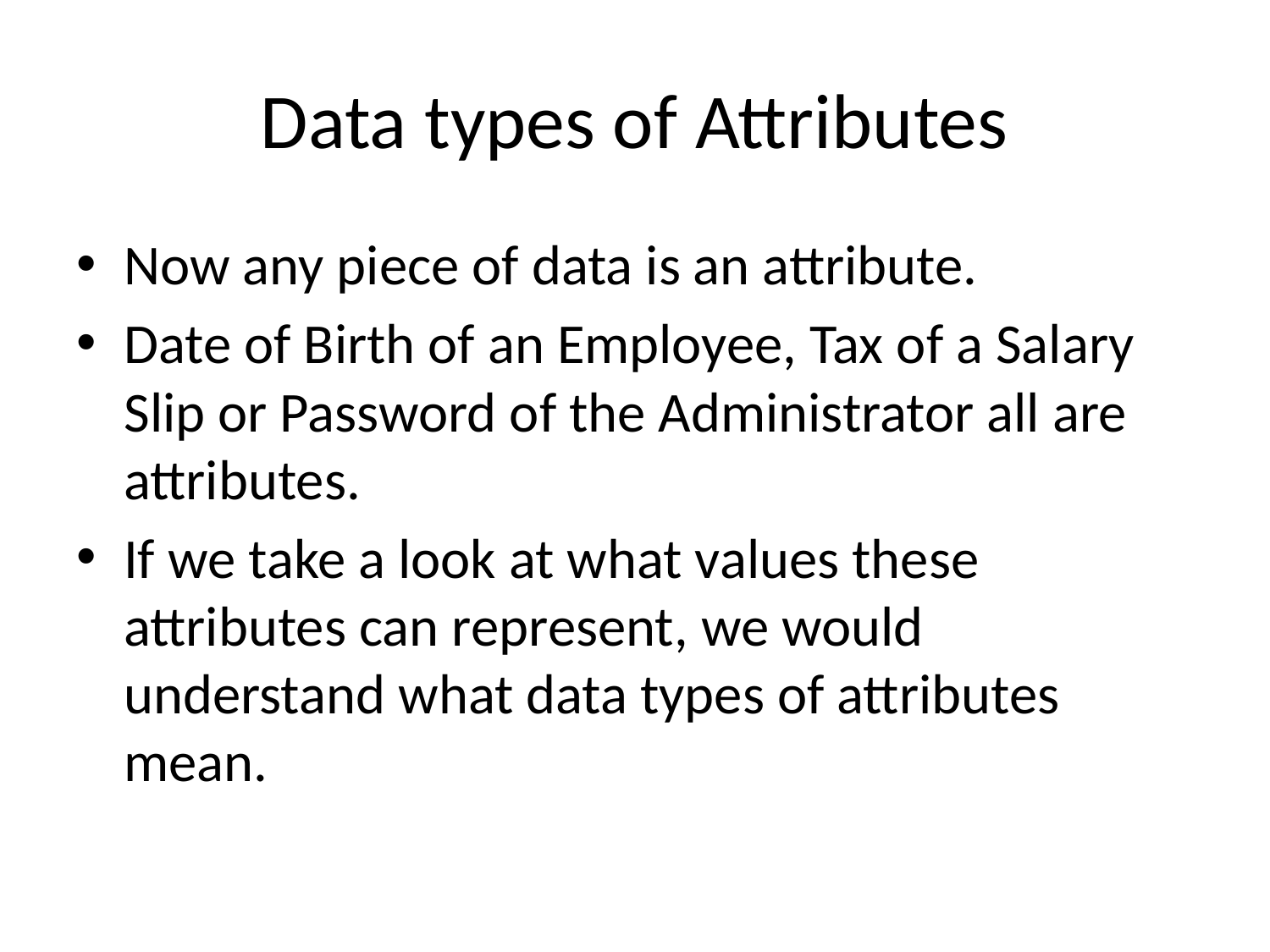

# Data types of Attributes
Now any piece of data is an attribute.
Date of Birth of an Employee, Tax of a Salary Slip or Password of the Administrator all are attributes.
If we take a look at what values these attributes can represent, we would understand what data types of attributes mean.